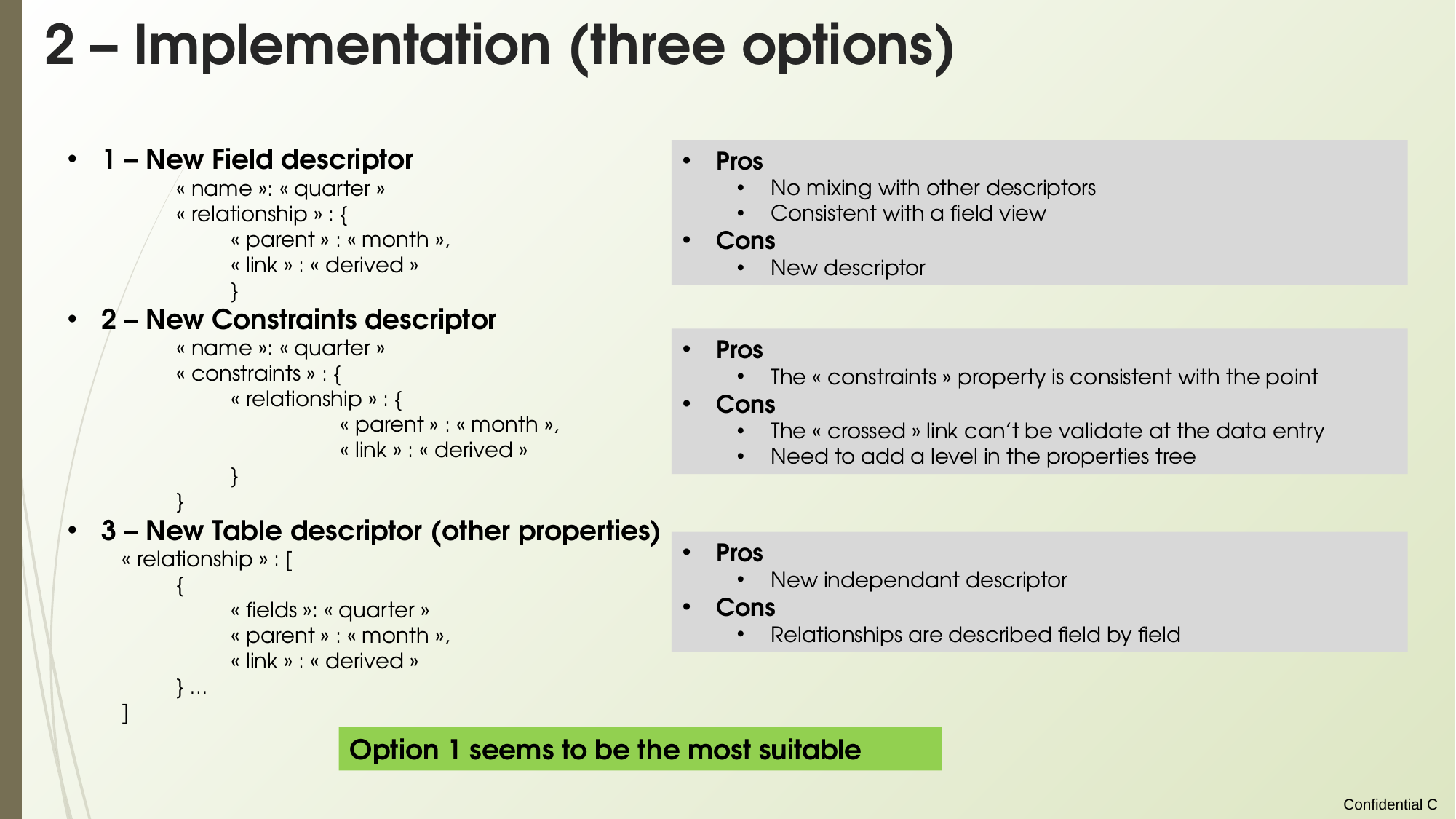

# 2 – Implementation (three options)

1 – New Field descriptor
« name »: « quarter »
« relationship » : {
« parent » : « month »,
« link » : « derived »
}
2 – New Constraints descriptor
« name »: « quarter »
« constraints » : {
« relationship » : {
	« parent » : « month »,
	« link » : « derived »
}
}
3 – New Table descriptor (other properties)
« relationship » : [
{
« fields »: « quarter »
« parent » : « month »,
« link » : « derived »
} …
]
Pros
No mixing with other descriptors
Consistent with a field view
Cons
New descriptor
Pros
The « constraints » property is consistent with the point
Cons
The « crossed » link can’t be validate at the data entry
Need to add a level in the properties tree
Pros
New independant descriptor
Cons
Relationships are described field by field
Option 1 seems to be the most suitable